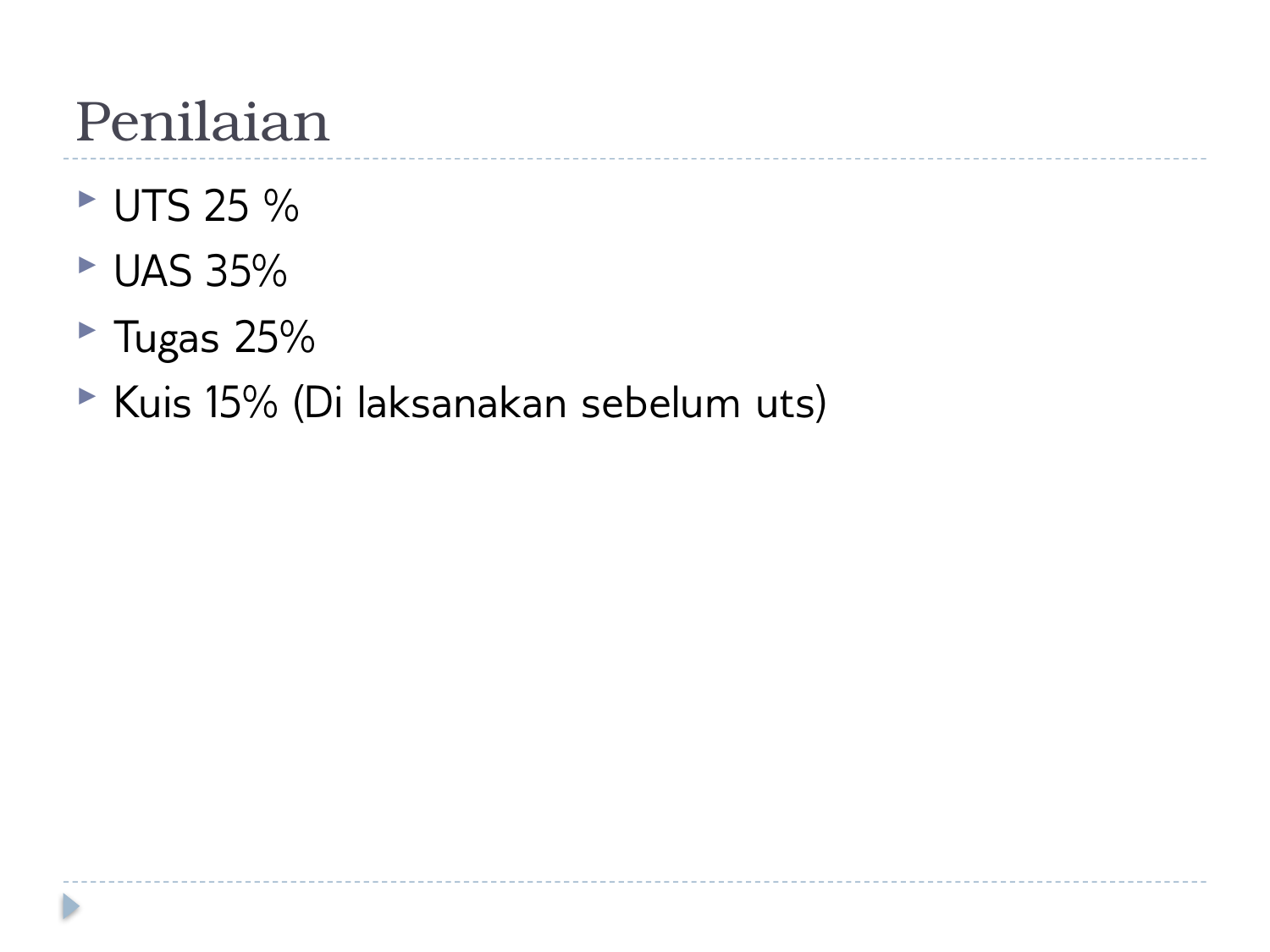

# Penilaian
UTS 25 %
UAS 35%
Tugas 25%
Kuis 15% (Di laksanakan sebelum uts)